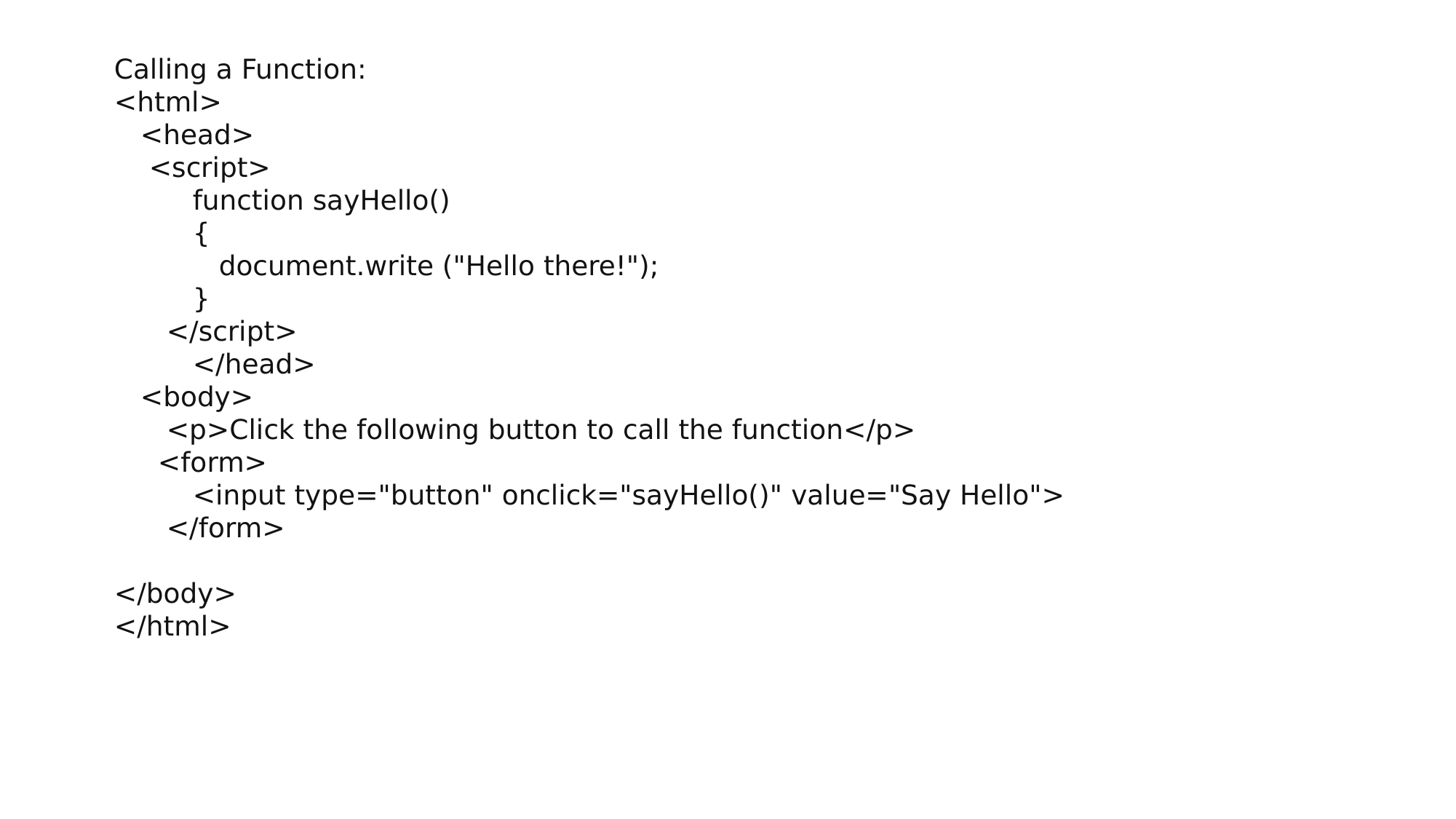

Calling a Function:
<html>
   <head>
    <script>
         function sayHello()
         {
            document.write ("Hello there!");
         }
      </script>
         </head>
   <body>
      <p>Click the following button to call the function</p>
     <form>
         <input type="button" onclick="sayHello()" value="Say Hello">
      </form>

</body>
</html>